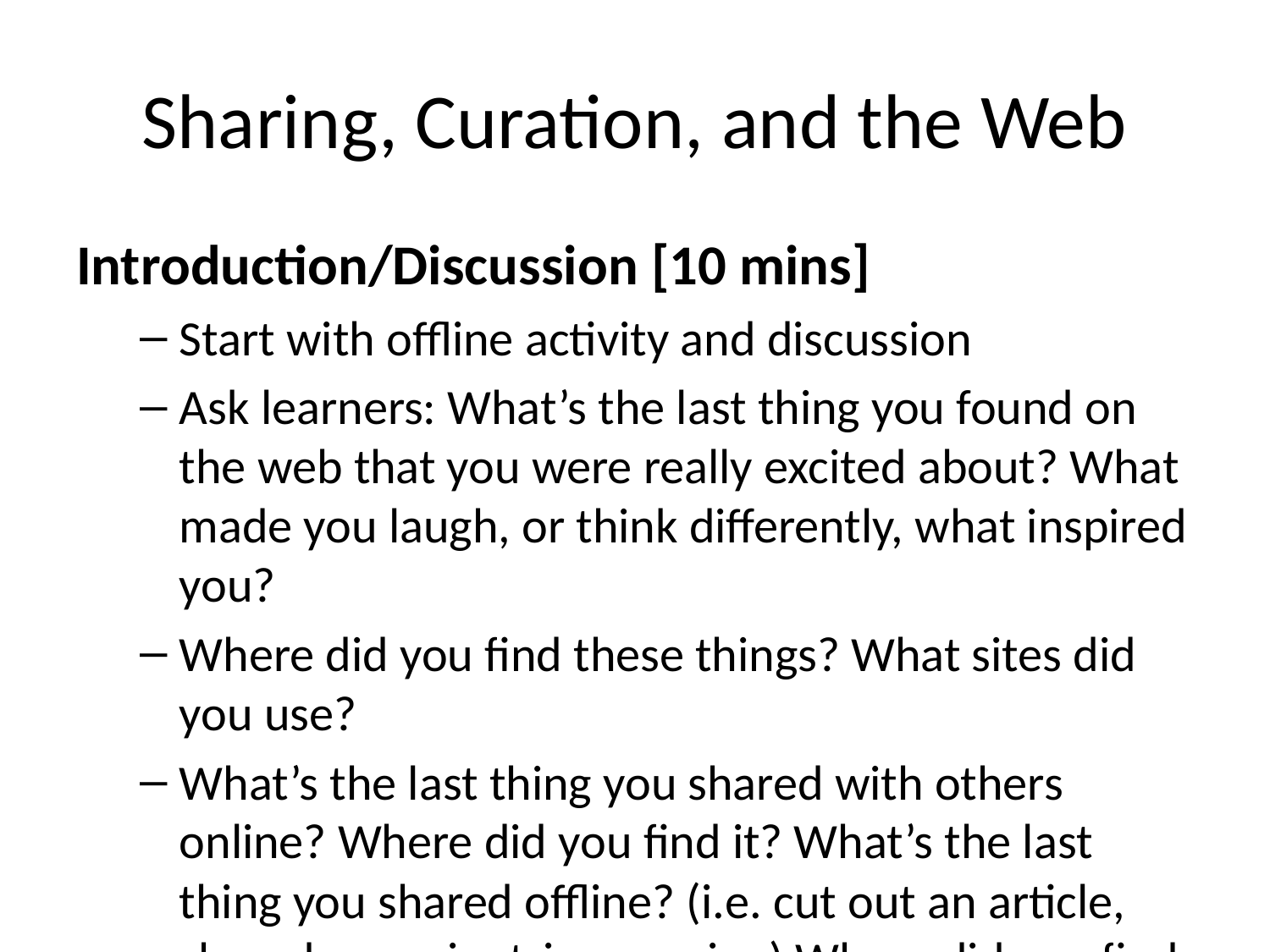

# Sharing, Curation, and the Web
Introduction/Discussion [10 mins]
Start with offline activity and discussion
Ask learners: What’s the last thing you found on the web that you were really excited about? What made you laugh, or think differently, what inspired you?
Where did you find these things? What sites did you use?
What’s the last thing you shared with others online? Where did you find it? What’s the last thing you shared offline? (i.e. cut out an article, shared a comic strip or recipe) Where did you find it?
How did you share it - what did you do in order to share it?
When you shared this thing, how did you decide to share it? What did you consider when making that decision?
Explain that, as discussed, the web is an amazing tool and space space for information sharing and discovery!
The way web pages can link to other pages allows content like songs, photos, videos or text uploaded and hosted on the web in one pace to re-appear over and over in lots of other places.
You can add a link on a new page that points to the original content, or you can pull the content directly into the page using some special tags called “embed” tags.
Photos, videos, songs, and text can also be saved and downloaded on client computers by any user. A client computer is an individual computer that accesses the information and programs stored on a server.
Lots of popular sites or web apps have a curation element to them:
Sites like Facebook, YouTube, Instagram,Twitter, and especially Pinterest allow users to curate their own content.
Sites like BoingBoing, Laughing Squid, Brain Pickings have full-time editors who curate content from other parts of the web. Lots of blogs work this way, too.
Sometimes editors gather content and add in-depth commentary or review that reveals a new idea or perspective (on a blog like Brain Pickings for example) sometimes they just share something without any comment or very brief comments (on sites like Pinterest)
Whether you know it or not, if you use sites like Instagram, Twitter, or facebook, you are curating content! You may be using your own content, or it could be content (like videos, memes, gifs, articles) that you found somewhere else on the web.
* Ownership, Copyright, and Sharing on the Web
Facilitator explains that whenever we share something on the web, we are “publishing” that content– releasing it out into the world.
On social media sites, we might be able to use settings to limit who sees this content (for example, groups of “friends” only)
If we don’t have restrictions on sharing, or if we’re publishing to a web page that everyone has access to, anyone can see our content. > Tip! Understanding what can happen to your own info, photos, etc when it’s on the web.
What is default permissions on your materials?
What do you agree to when you share on some sites?
Ask learners:
What are the advantages of this linked nature of the web? What do you like about it?
What don’t you like about it? What questions do you have about it?
What are positive ways that material you share on the web could be used by others? What are some negative ways?
Explain: we’re going to do a curation activity today, where we select a set of songs to create our own playlists. We’ll use HTML to add these to a page on the web (either their own homepage, or using Thimble).
We’ll use the music sharing site Soundcloud.